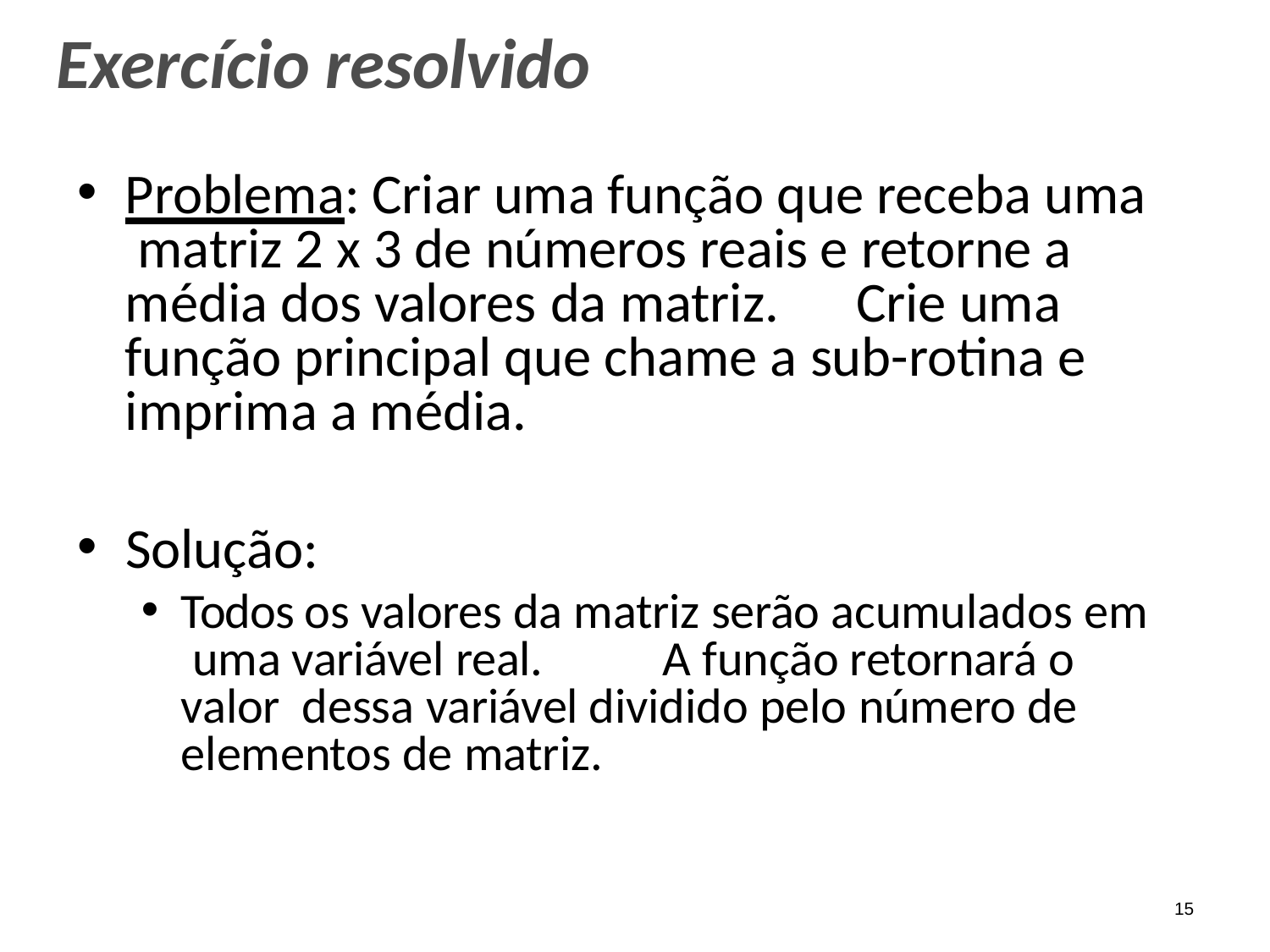

# Exercício resolvido
Problema: Criar uma função que receba uma  matriz 2 x 3 de números reais e retorne a  média dos valores da matriz.	Crie uma  função principal que chame a sub-rotina e  imprima a média.

Solução:
Todos os valores da matriz serão acumulados em  uma variável real.	A função retornará o valor  dessa variável dividido pelo número de  elementos de matriz.
15